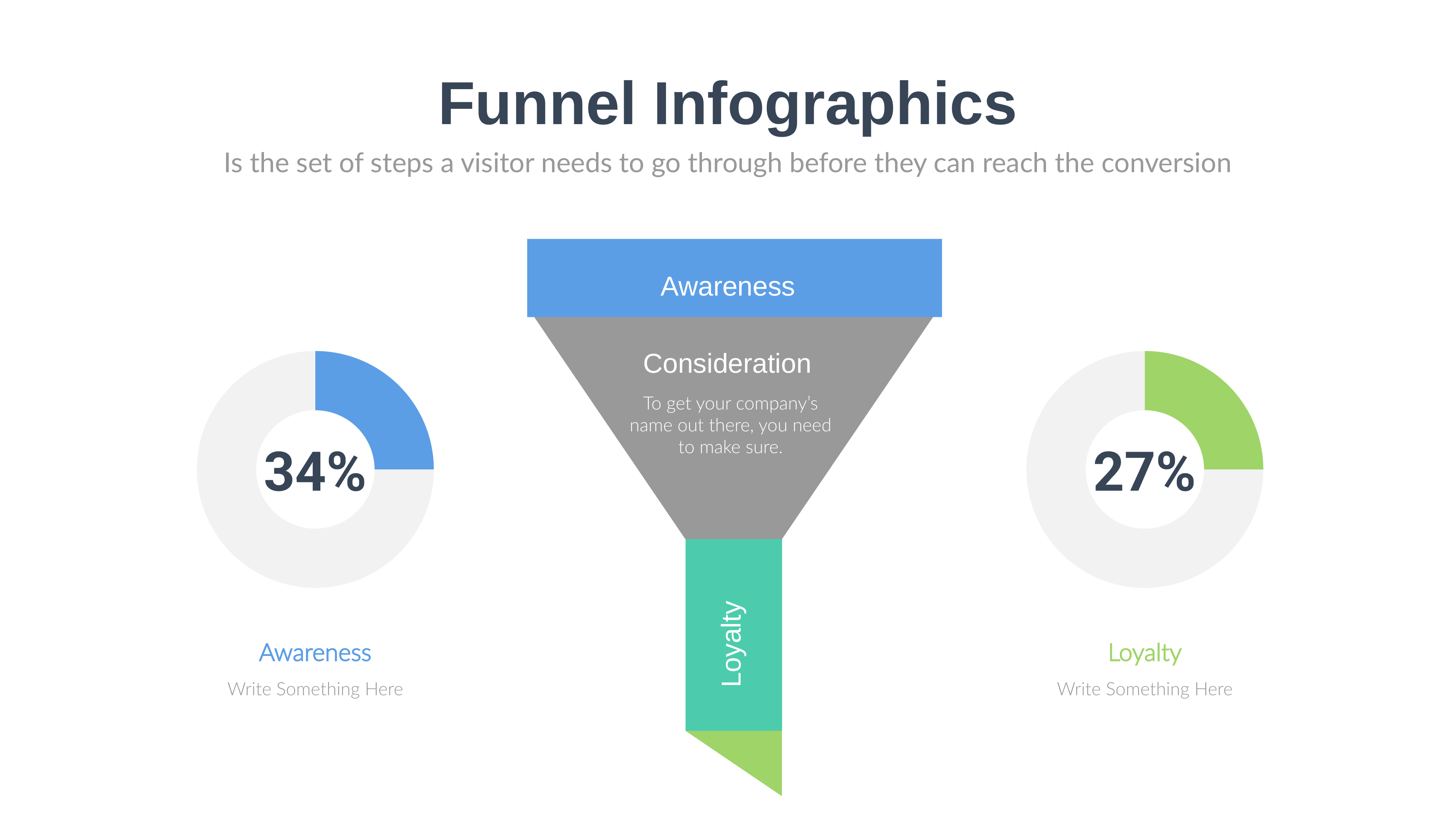

Funnel Infographics
Is the set of steps a visitor needs to go through before they can reach the conversion

Awareness
Consideration

### Chart

| Category | Sales |
|---|---|
| 1st Qtr | 2.9 |
| 2nd Qtr | 8.7 |

### Chart

| Category | Sales |
|---|---|
| 1st Qtr | 2.9 |
| 2nd Qtr | 8.7 |
To get your company’s name out there, you need to make sure.
34%
27%
Loyalty
Awareness
Loyalty
Write Something Here
Write Something Here